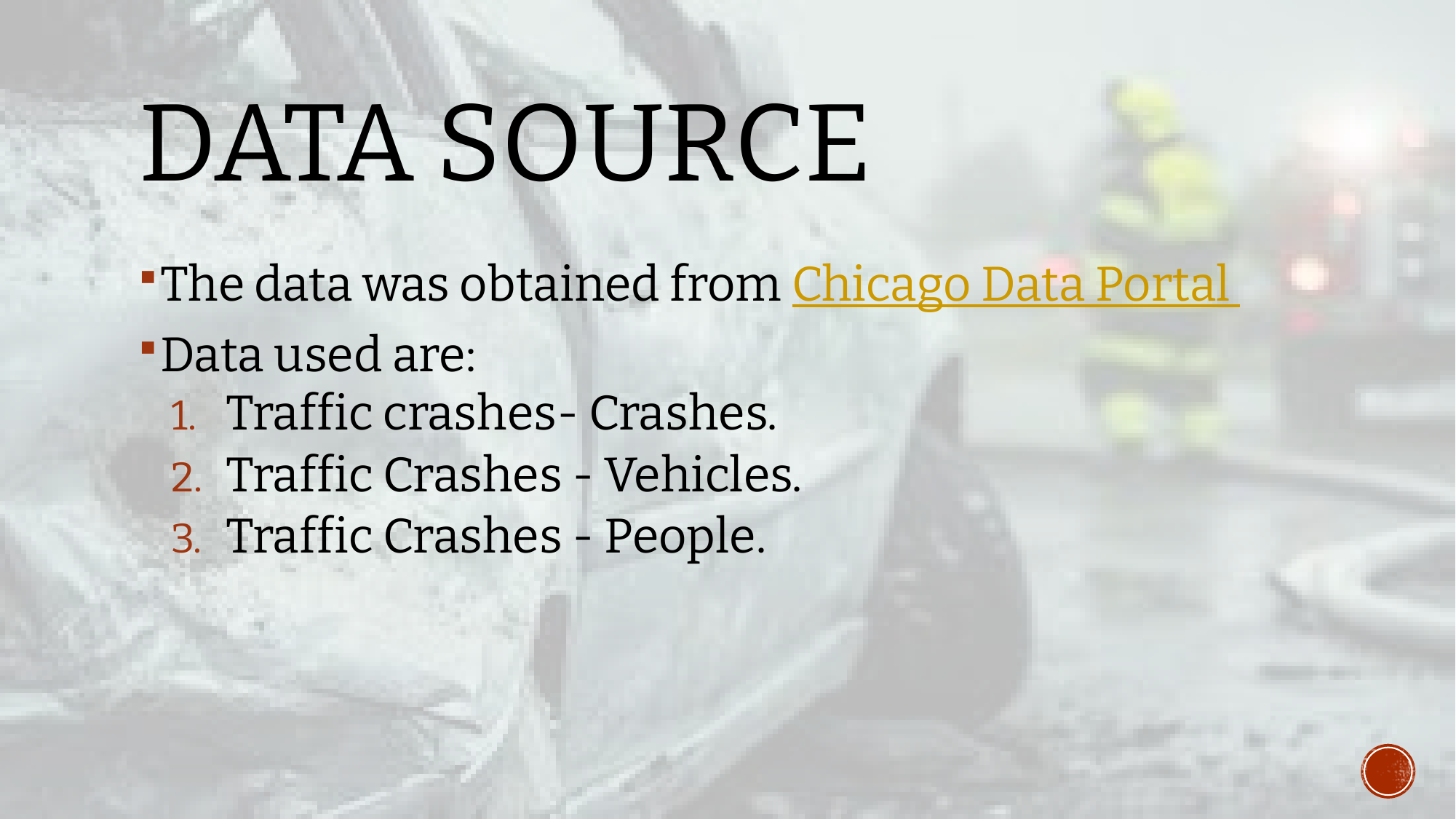

# DATA SOURCE
The data was obtained from Chicago Data Portal
Data used are:
Traffic crashes- Crashes.
Traffic Crashes - Vehicles.
Traffic Crashes - People.